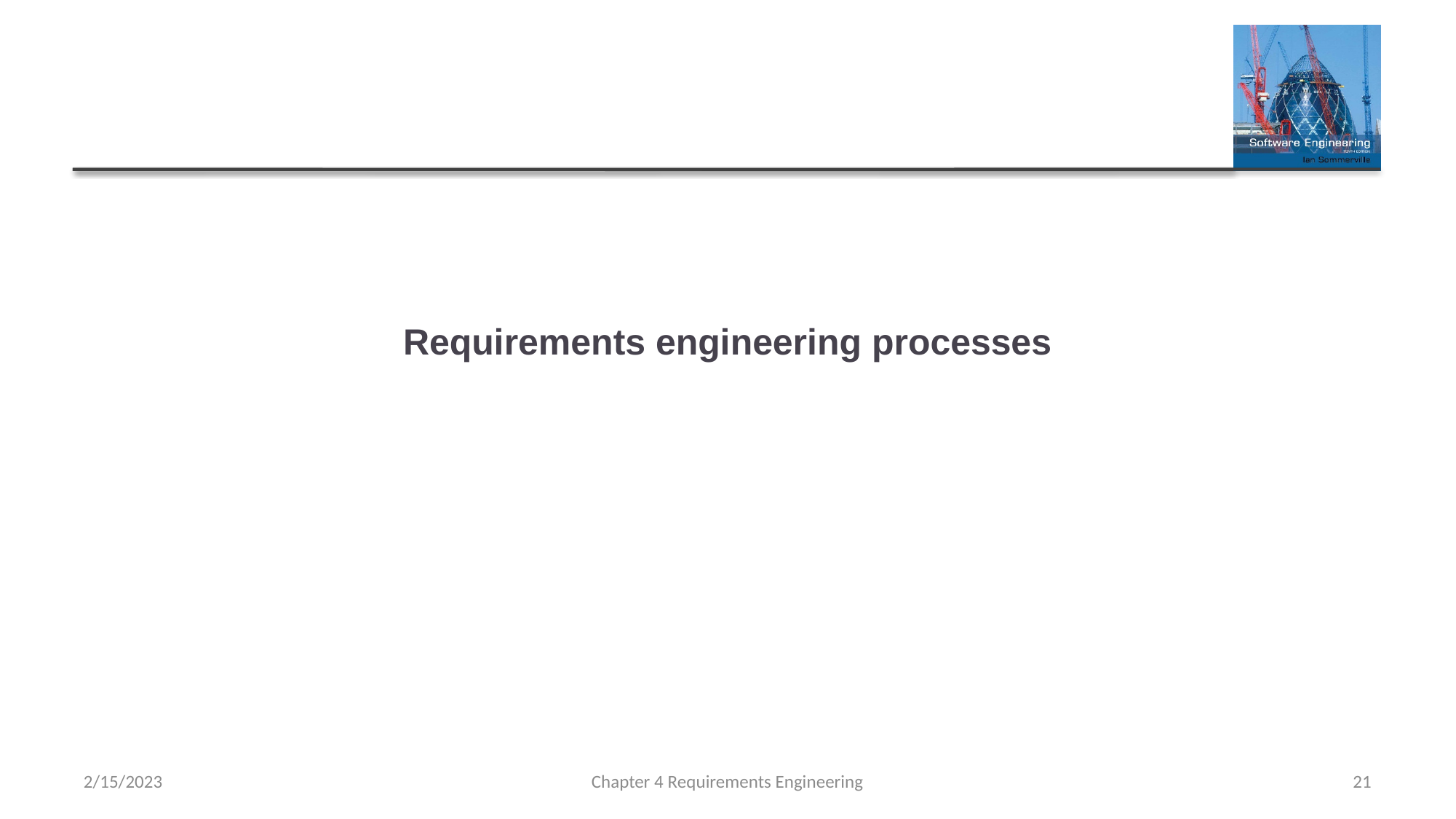

# Requirements engineering processes
2/15/2023
Chapter 4 Requirements Engineering
21